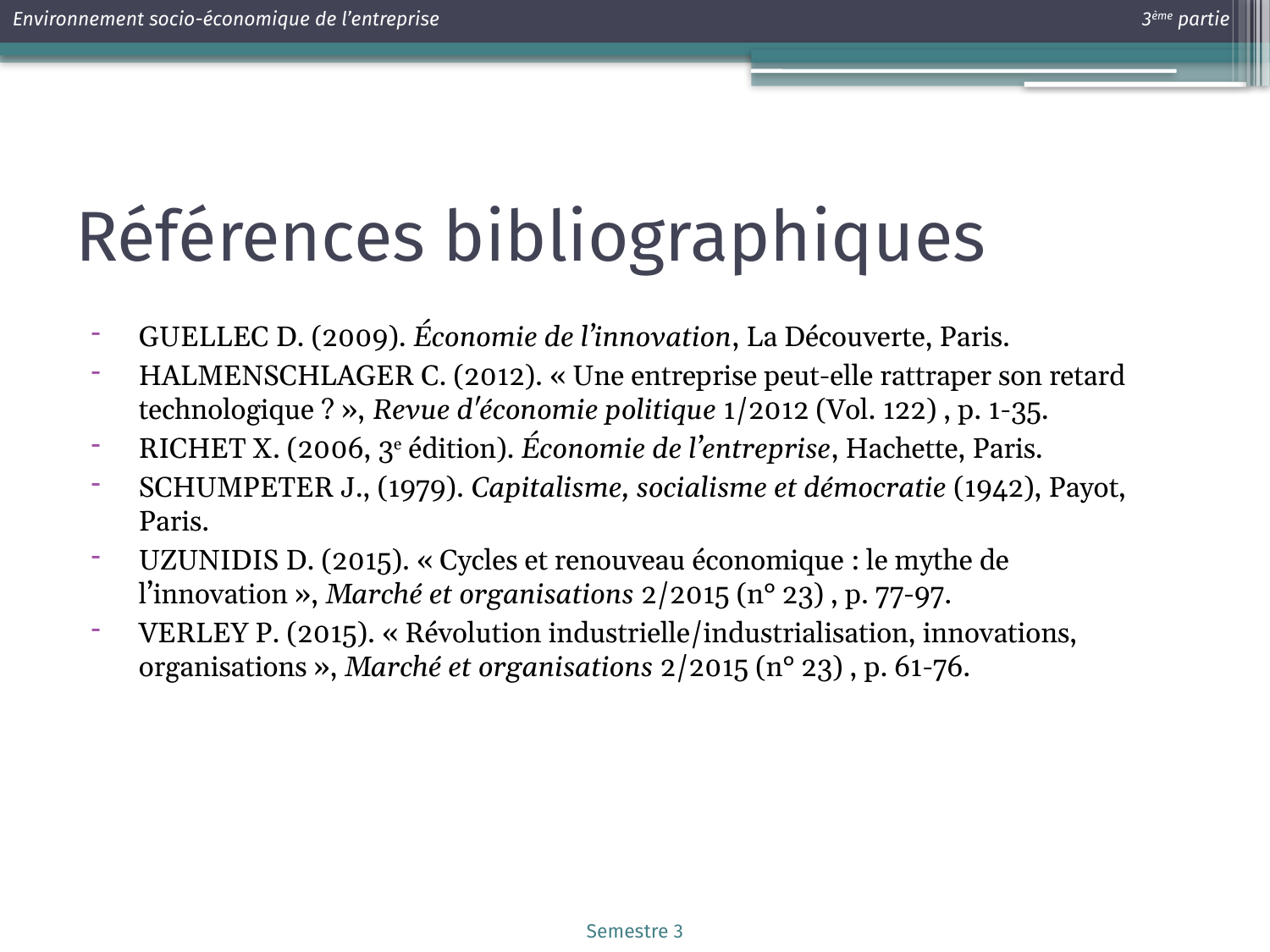

# Références bibliographiques
Guellec D. (2009). Économie de l’innovation, La Découverte, Paris.
Halmenschlager C. (2012). « Une entreprise peut-elle rattraper son retard technologique ? », Revue d'économie politique 1/2012 (Vol. 122) , p. 1-35.
Richet X. (2006, 3e édition). Économie de l’entreprise, Hachette, Paris.
Schumpeter J., (1979). Capitalisme, socialisme et démocratie (1942), Payot, Paris.
Uzunidis D. (2015). « Cycles et renouveau économique : le mythe de l’innovation », Marché et organisations 2/2015 (n° 23) , p. 77-97.
Verley P. (2015). « Révolution industrielle/industrialisation, innovations, organisations », Marché et organisations 2/2015 (n° 23) , p. 61-76.